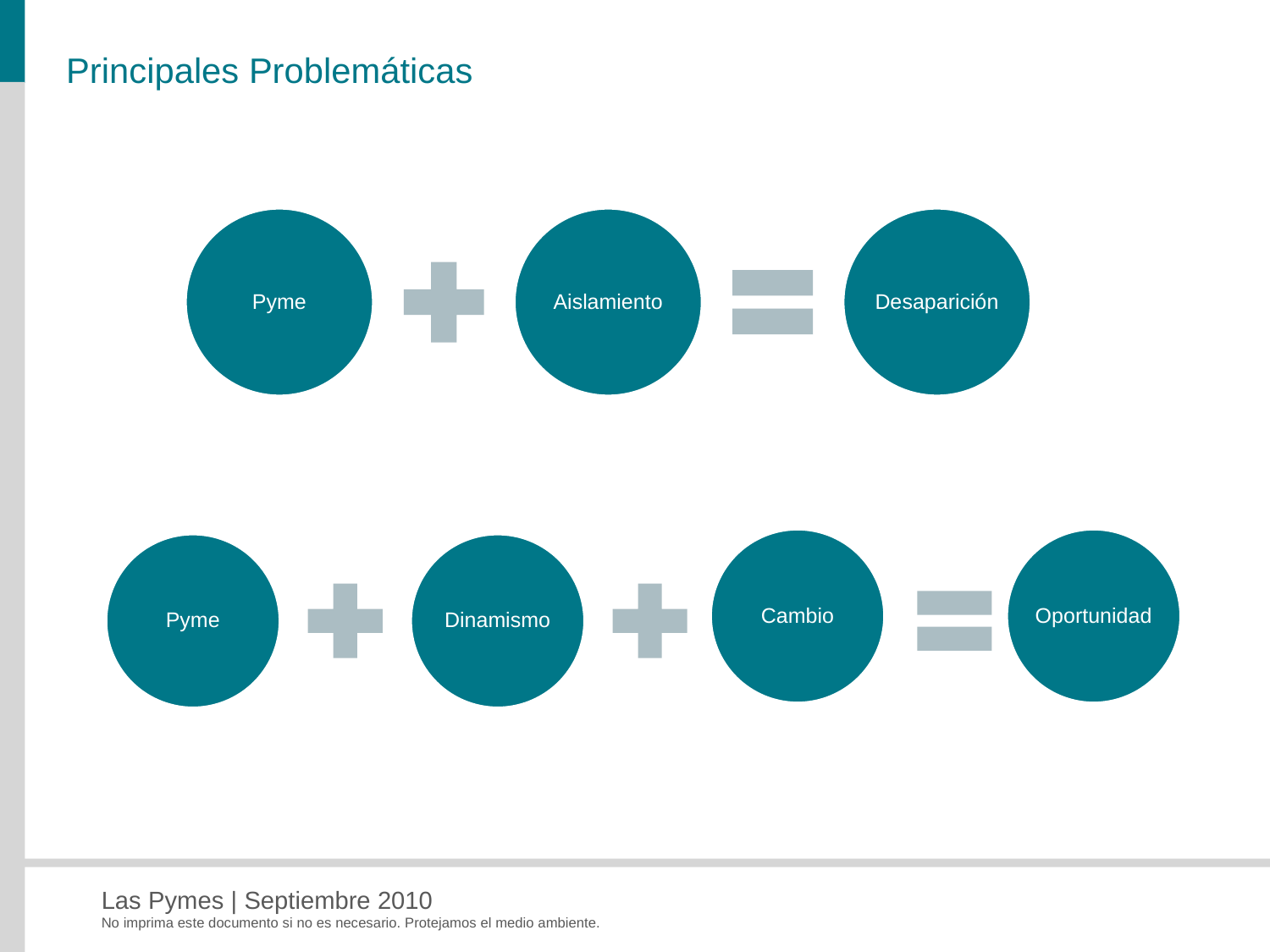

# Principales Problemáticas

Pyme

Aislamiento

Desaparición
Pyme

Dinamismo

Oportunidad

Cambio